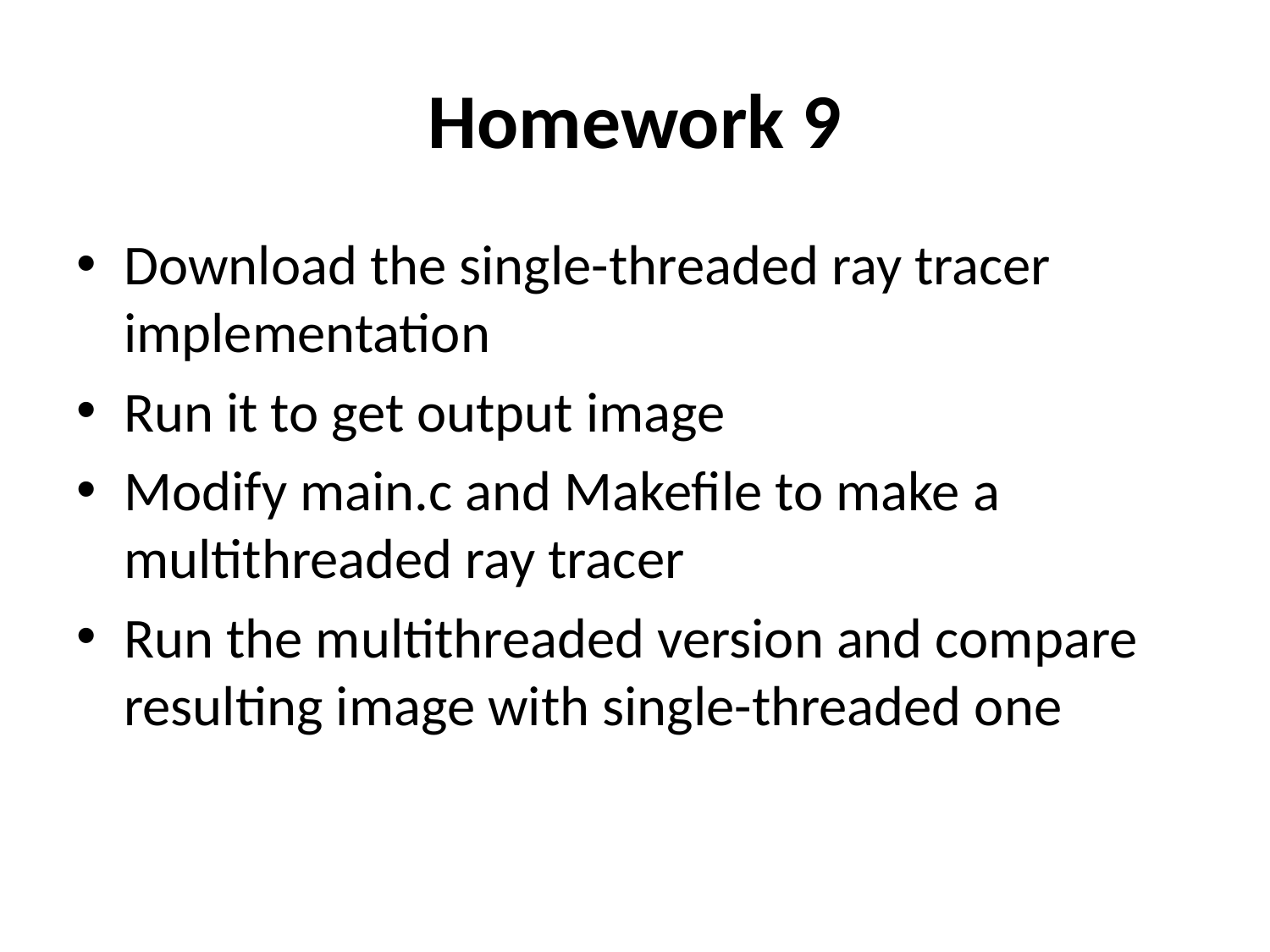

# Homework 9
Download the single-threaded ray tracer implementation
Run it to get output image
Modify main.c and Makefile to make a multithreaded ray tracer
Run the multithreaded version and compare resulting image with single-threaded one